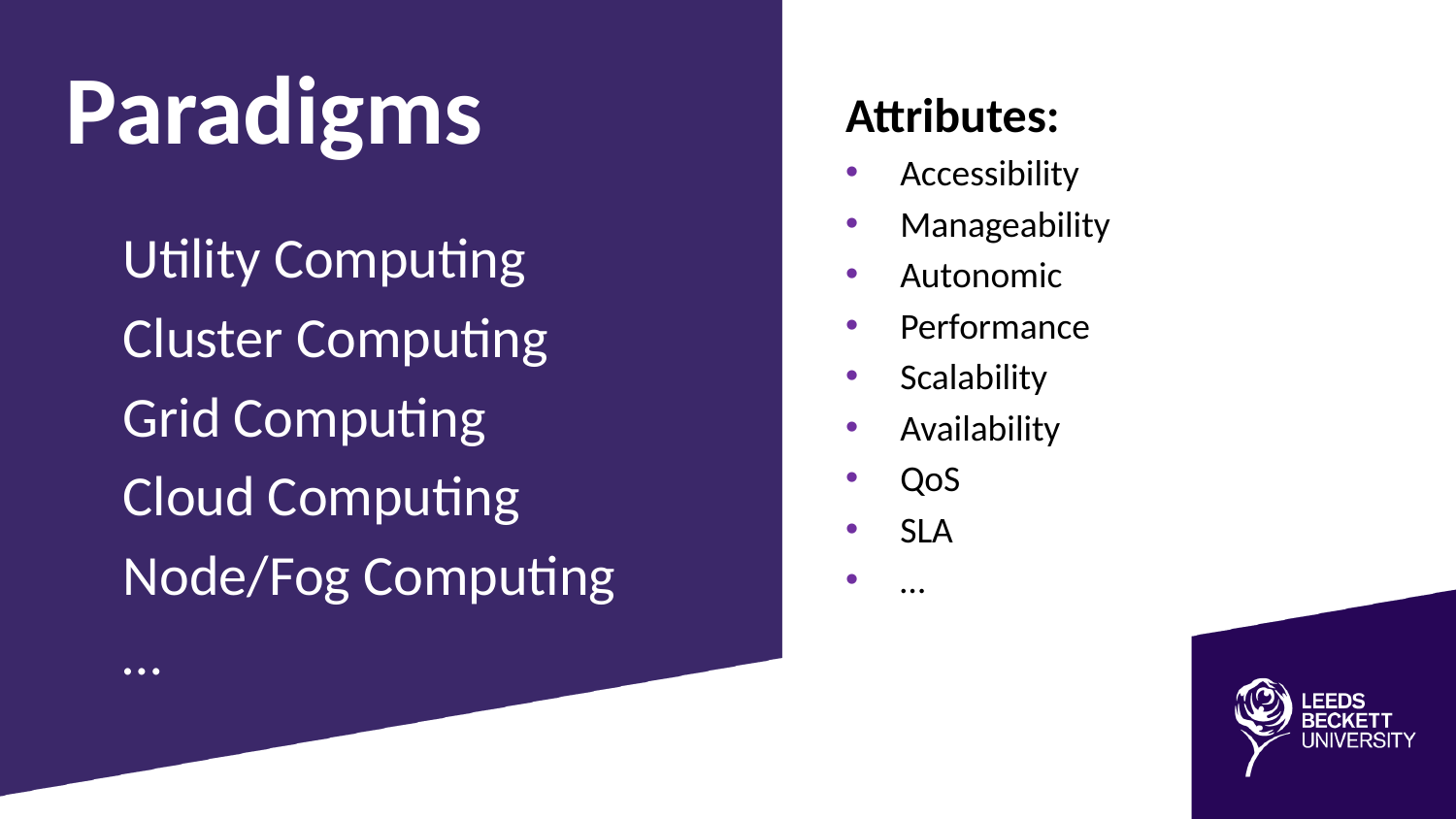

Paradigms
Attributes:
Accessibility
Manageability
Autonomic
Performance
Scalability
Availability
QoS
SLA
…
Utility Computing
Cluster Computing
Grid Computing
Cloud Computing
Node/Fog Computing
…